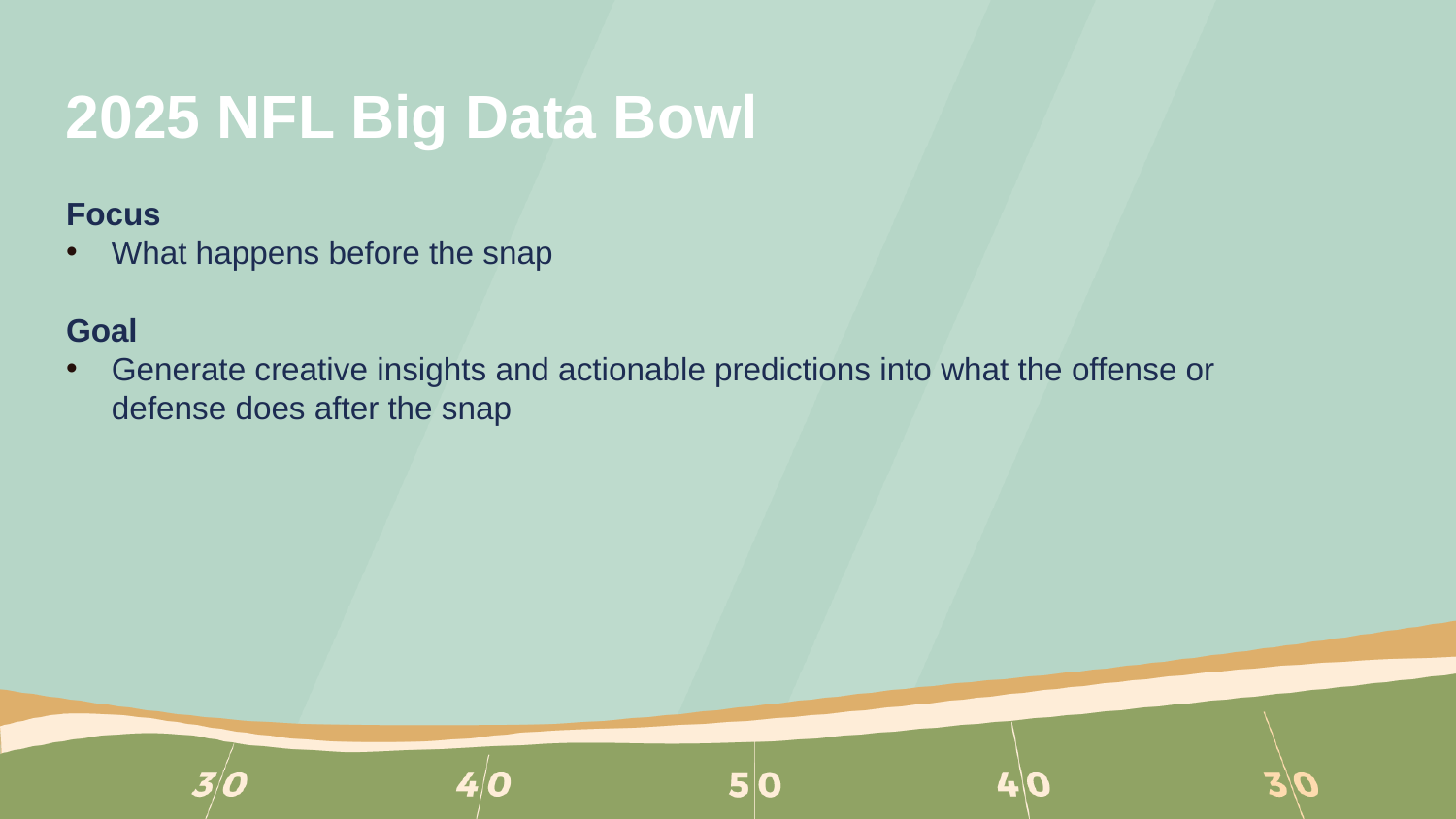

# 2025 NFL Big Data Bowl
Focus
What happens before the snap

Goal
Generate creative insights and actionable predictions into what the offense or defense does after the snap